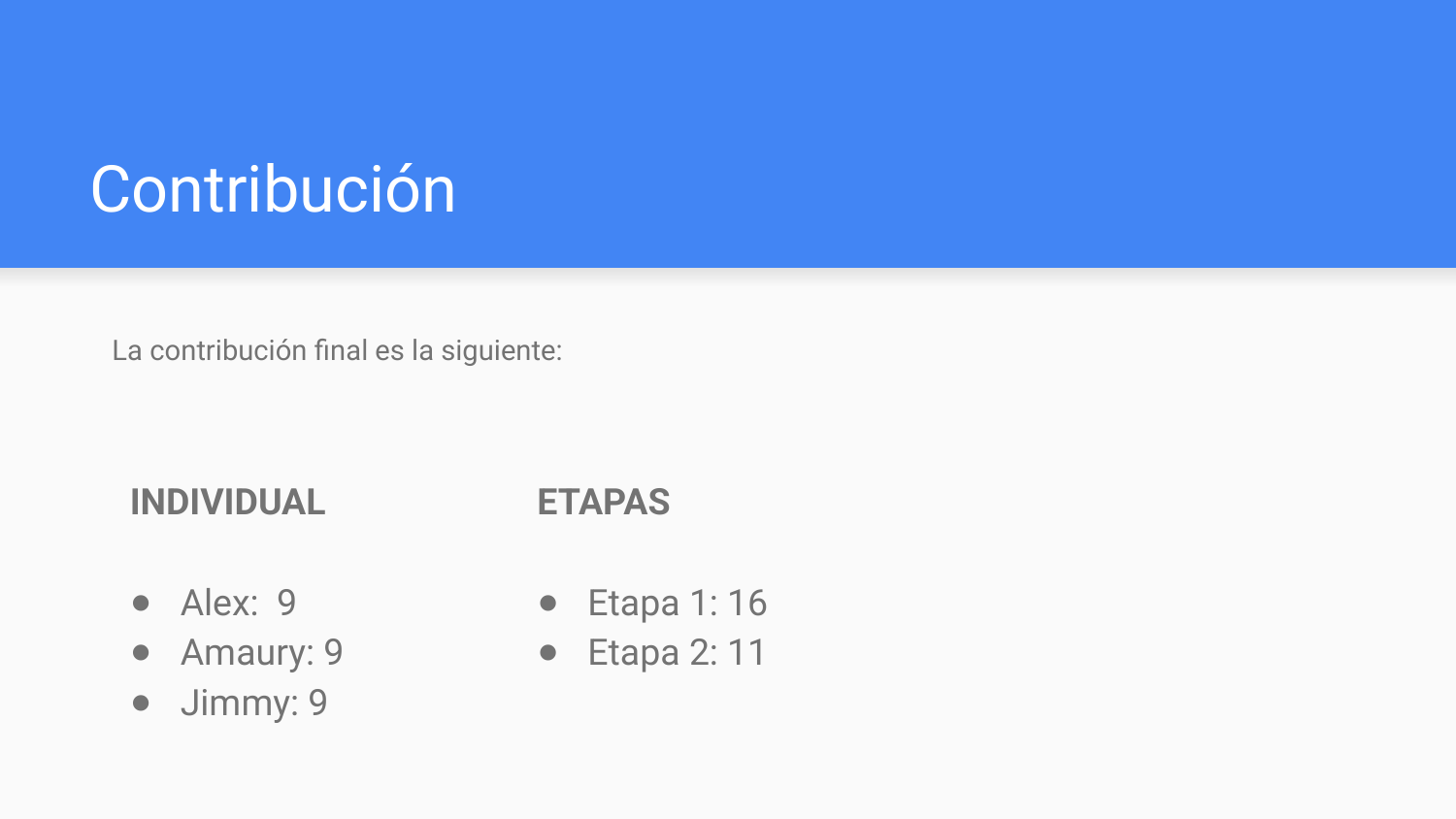

# Contribución
La contribución final es la siguiente:
INDIVIDUAL

Alex:  9
Amaury: 9
Jimmy: 9
ETAPAS

Etapa 1: 16
Etapa 2: 11